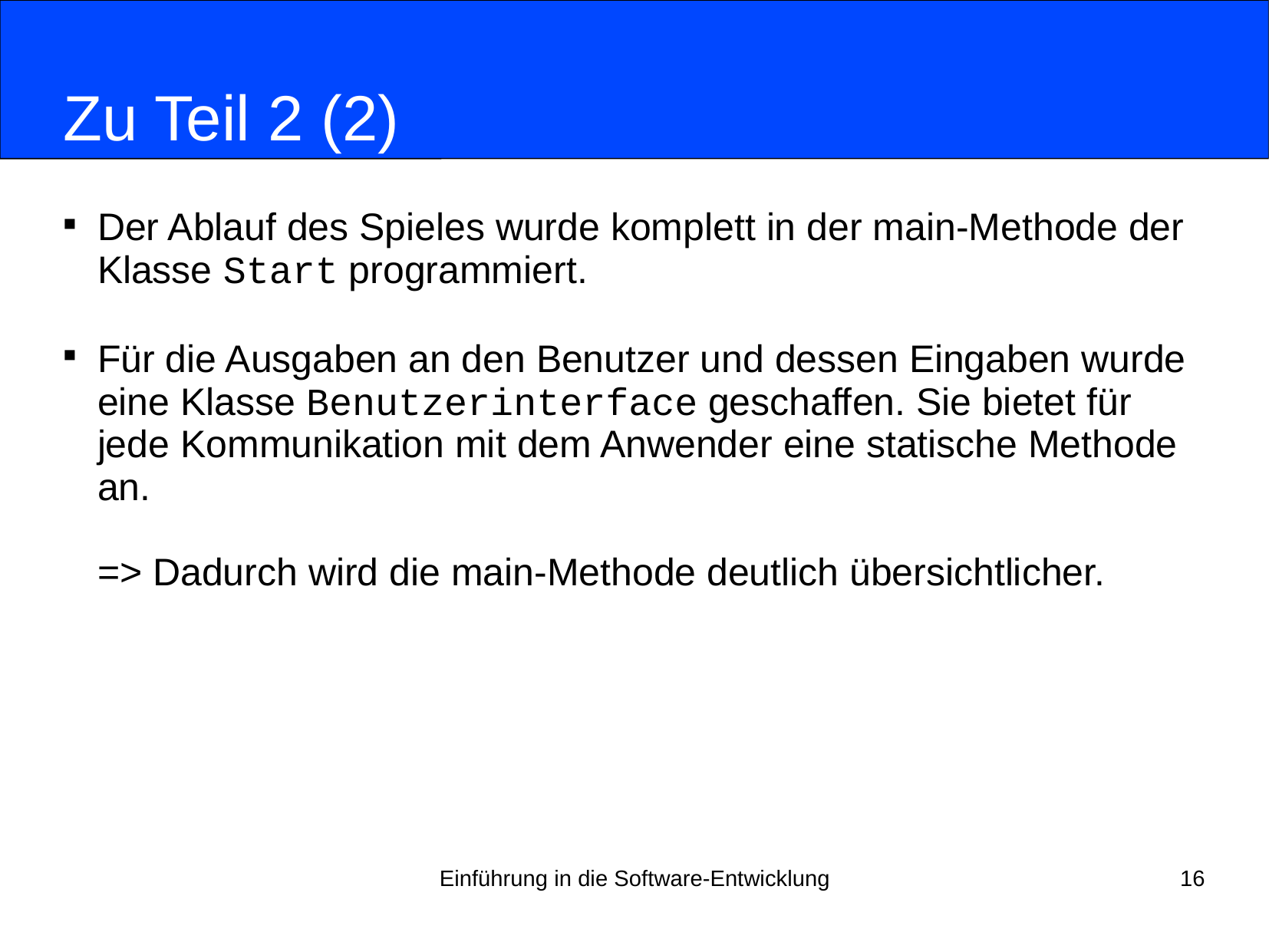

# Zu Teil 2 (2)
Der Ablauf des Spieles wurde komplett in der main-Methode der
Klasse Start programmiert.
Für die Ausgaben an den Benutzer und dessen Eingaben wurde
eine Klasse Benutzerinterface geschaffen. Sie bietet für
jede Kommunikation mit dem Anwender eine statische Methode
an.
=> Dadurch wird die main-Methode deutlich übersichtlicher.

Einführung in die Software-Entwicklung
16